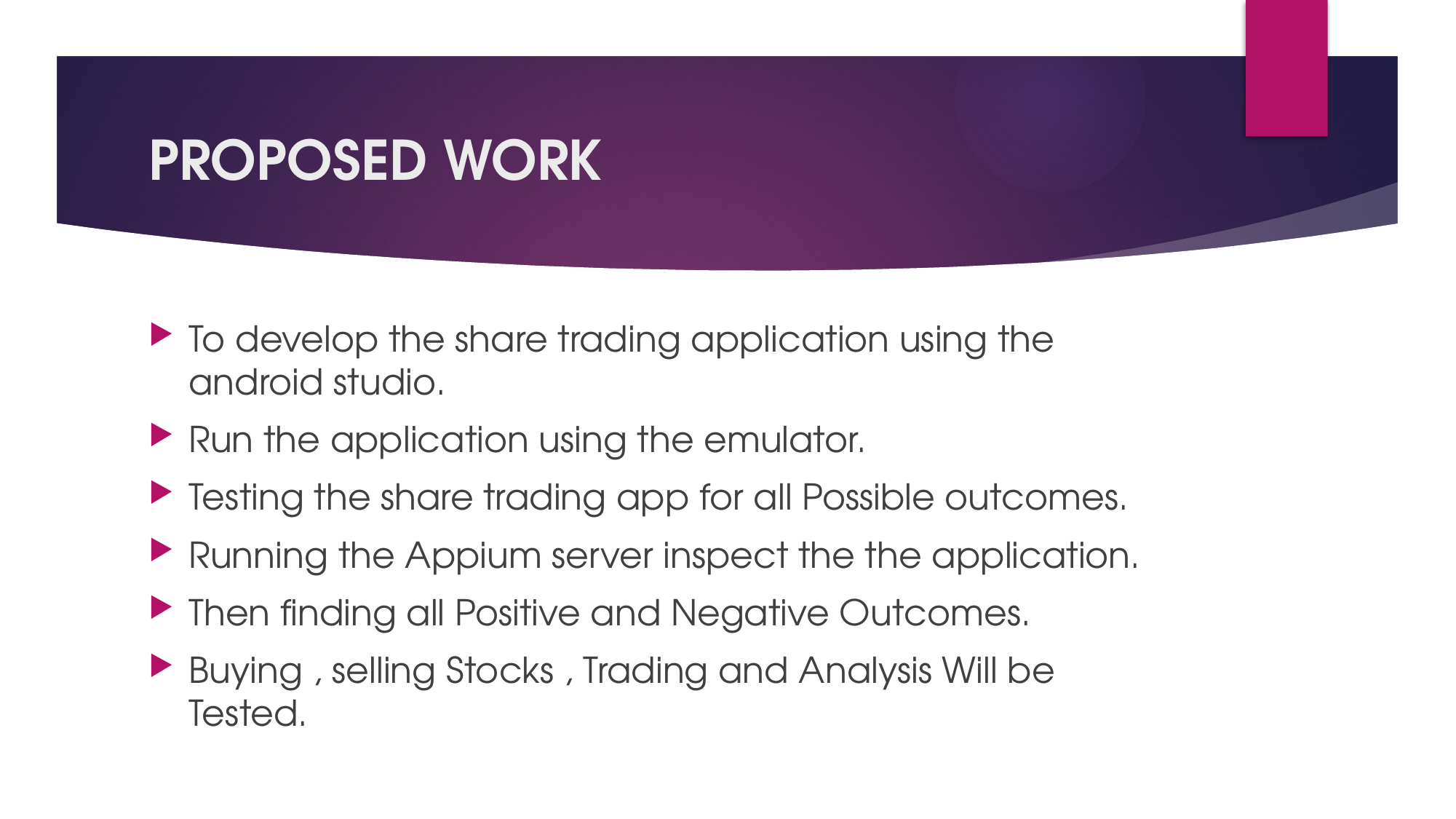

# PROPOSED WORK
To develop the share trading application using the android studio.
Run the application using the emulator.
Testing the share trading app for all Possible outcomes.
Running the Appium server inspect the the application.
Then finding all Positive and Negative Outcomes.
Buying , selling Stocks , Trading and Analysis Will be Tested.